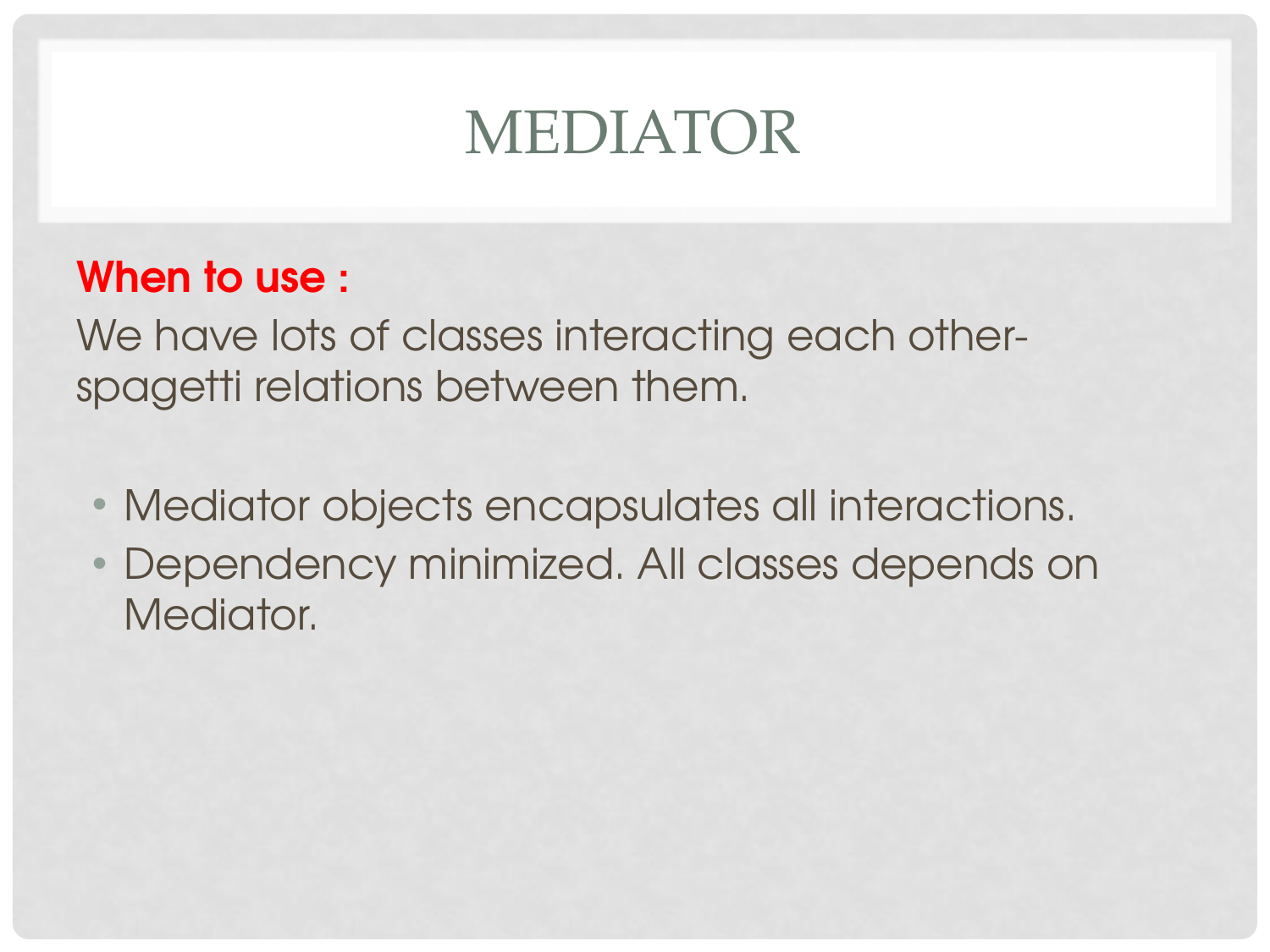

# MEDIATOR
When to use :
We have lots of classes interacting each other-spagetti relations between them.

Mediator objects encapsulates all interactions.
Dependency minimized. All classes depends on Mediator.